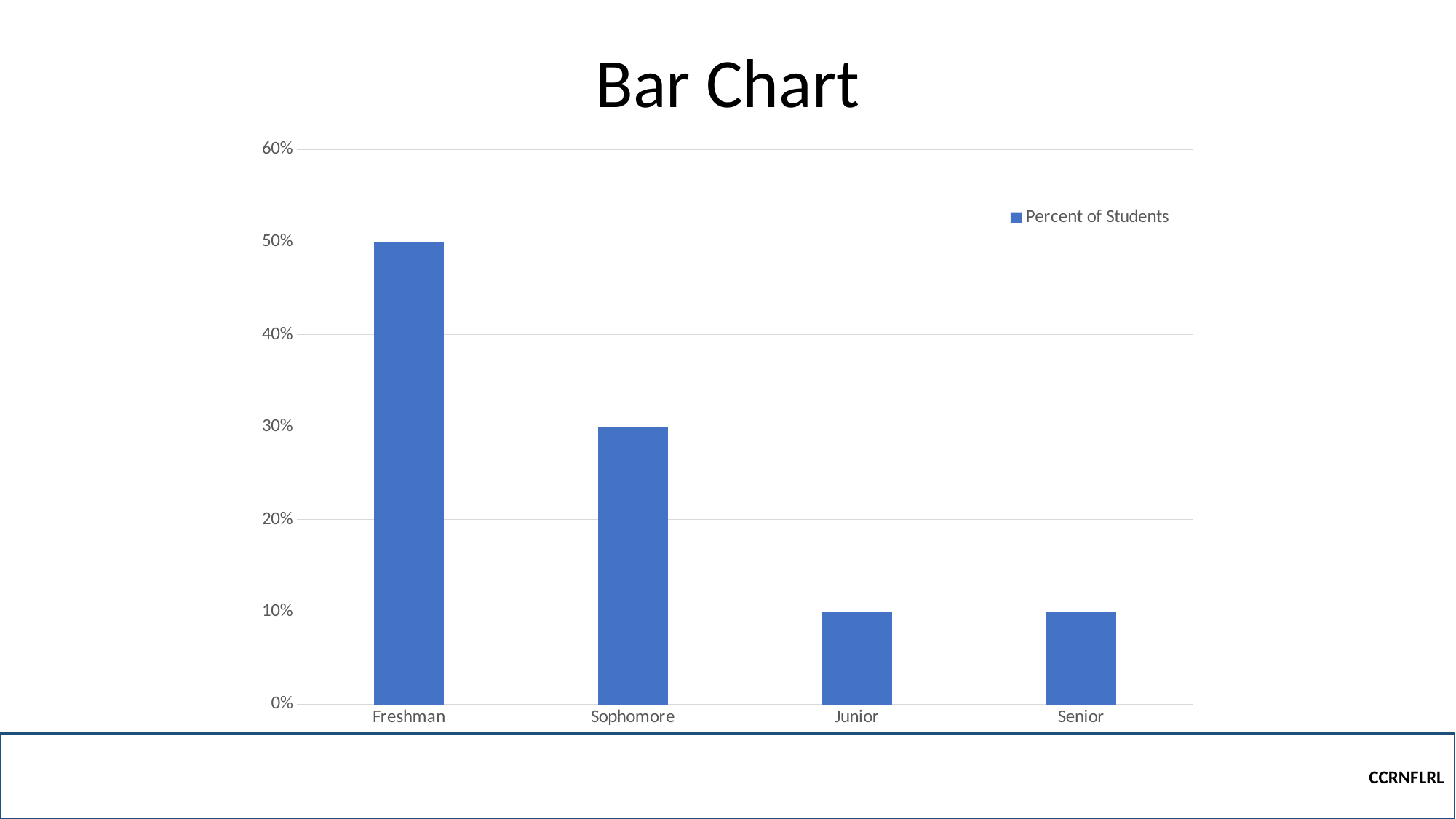

# Bar Chart

### Chart

| Category | Percent of Students |
|---|---|
| Freshman | 0.5 |
| Sophomore | 0.3 |
| Junior | 0.1 |
| Senior | 0.1 |
CCRNFLRL